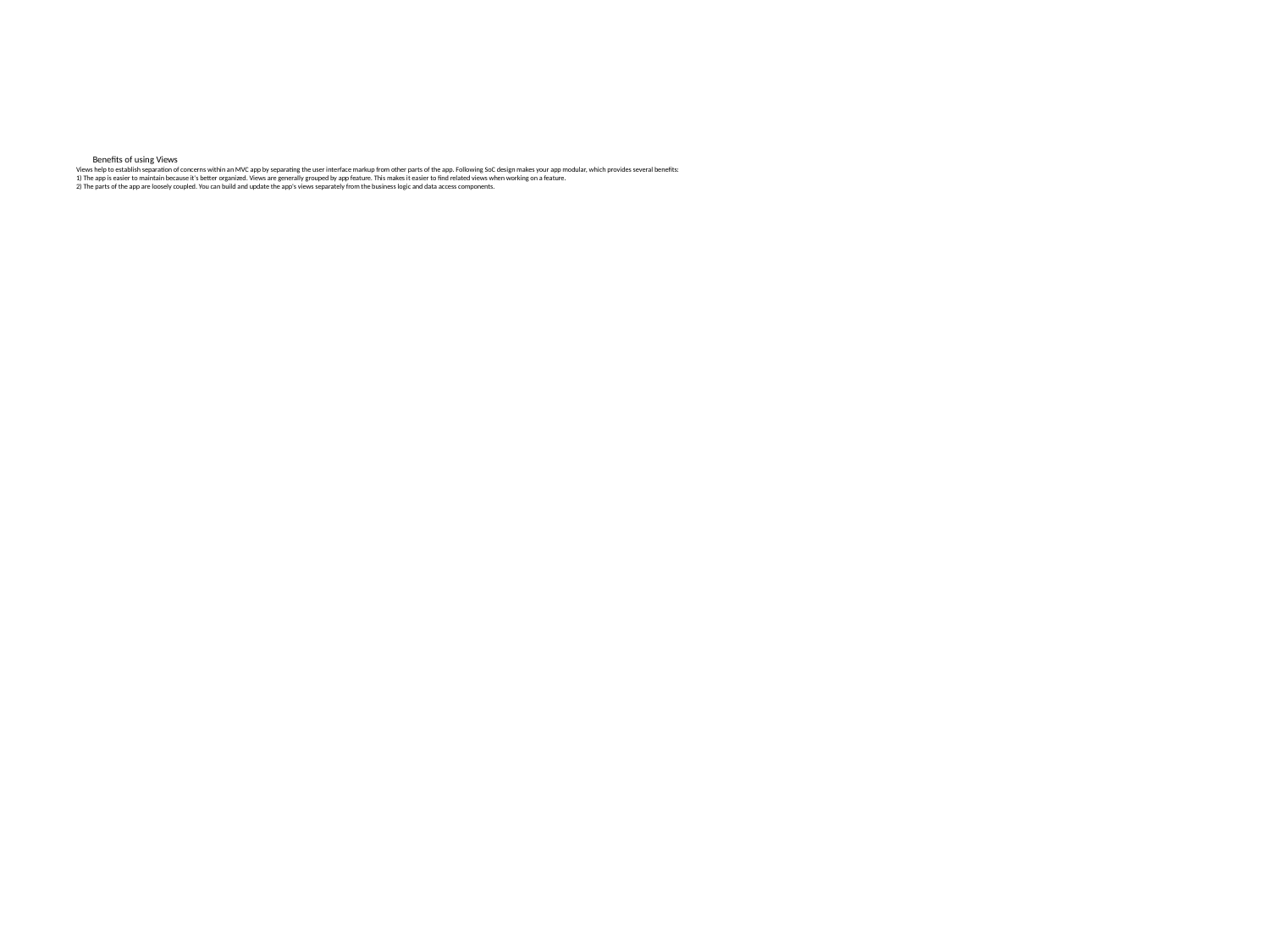

# Benefits of using Views Views help to establish separation of concerns within an MVC app by separating the user interface markup from other parts of the app. Following SoC design makes your app modular, which provides several benefits: 1) The app is easier to maintain because it's better organized. Views are generally grouped by app feature. This makes it easier to find related views when working on a feature. 2) The parts of the app are loosely coupled. You can build and update the app's views separately from the business logic and data access components.